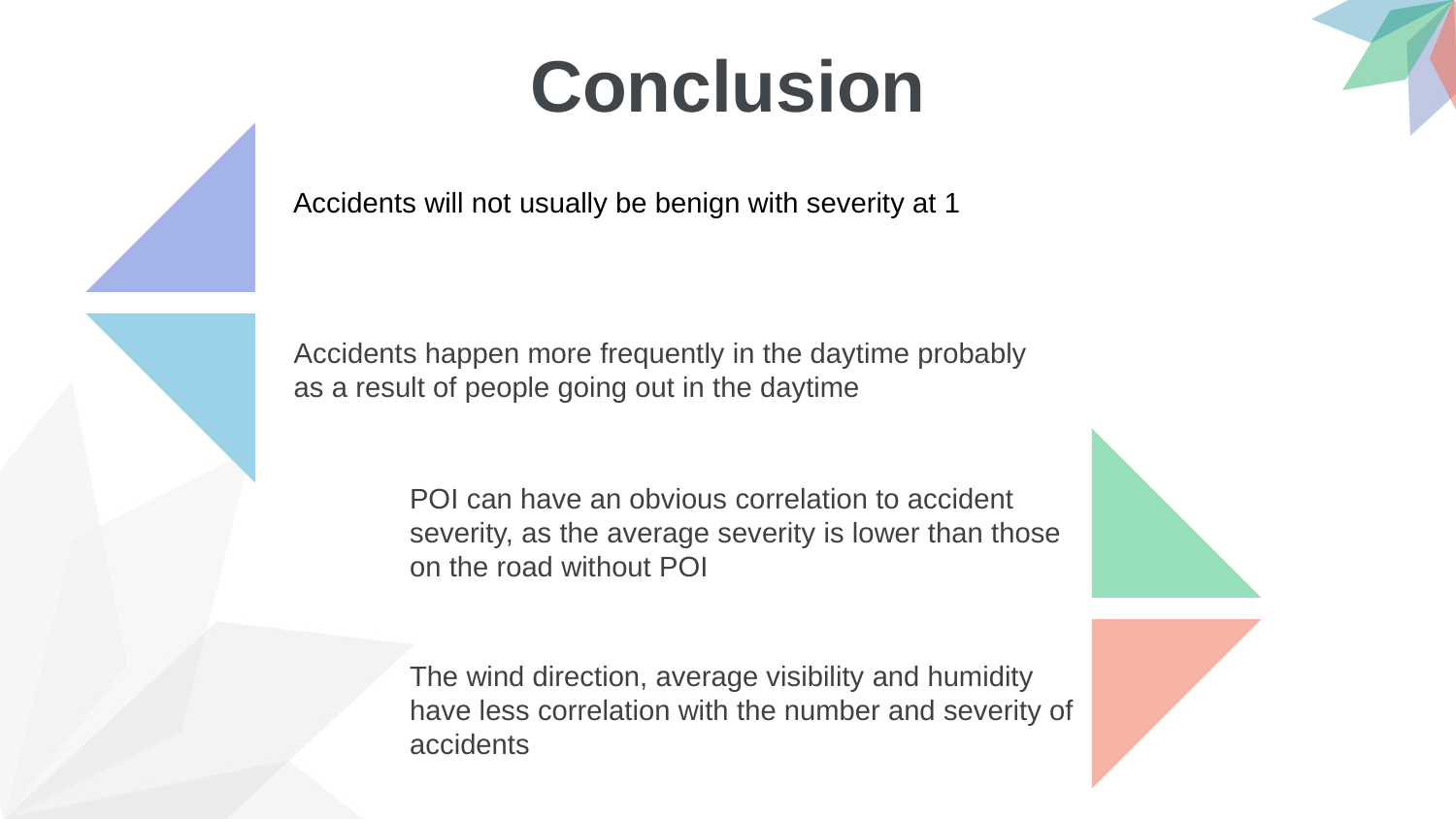

Conclusion

Accidents will not usually be benign with severity at 1
Accidents happen more frequently in the daytime probably as a result of people going out in the daytime

POI can have an obvious correlation to accident severity, as the average severity is lower than those on the road without POI
The wind direction, average visibility and humidity have less correlation with the number and severity of accidents